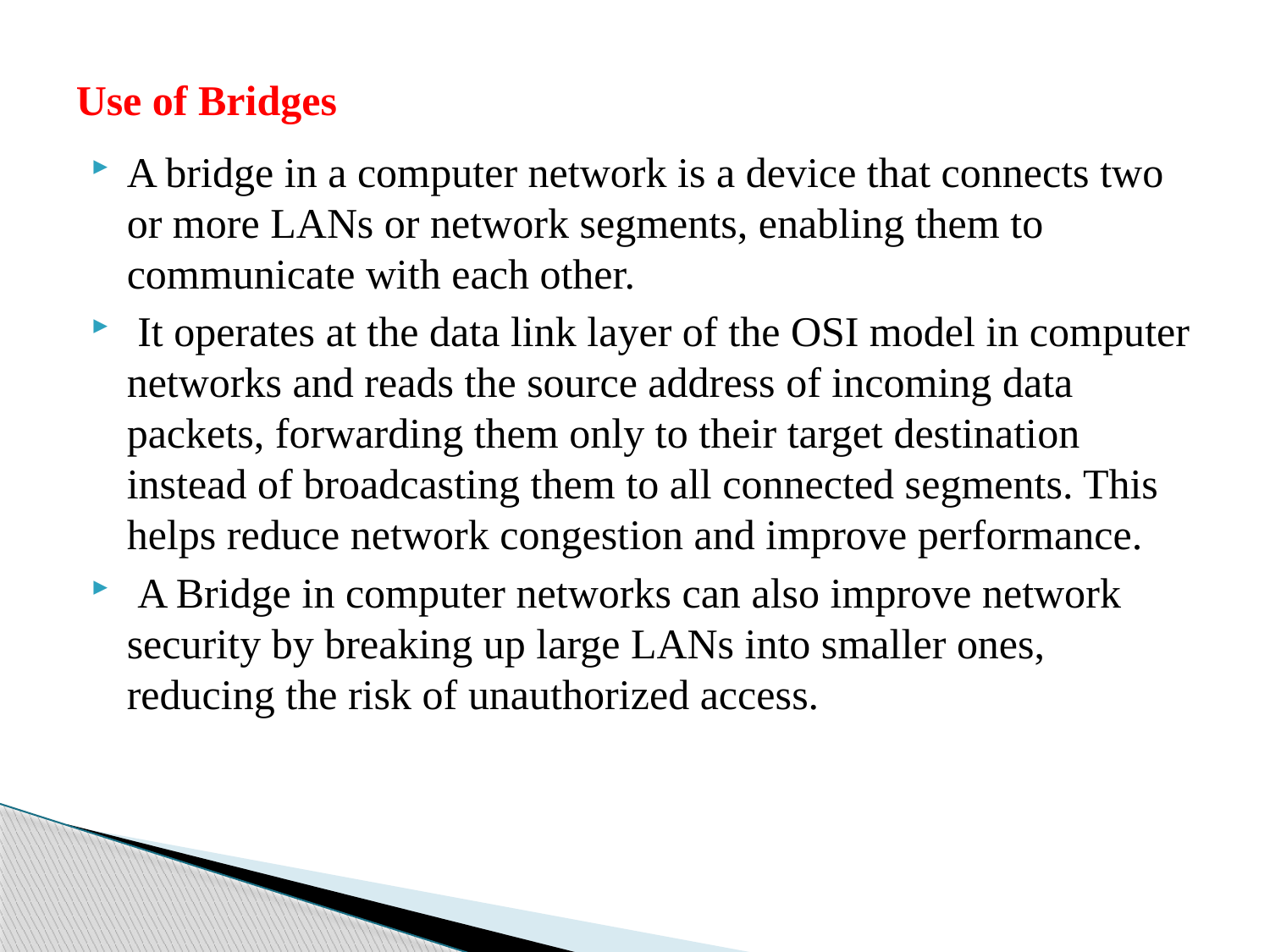

# Use of Bridges
A bridge in a computer network is a device that connects two or more LANs or network segments, enabling them to communicate with each other.
 It operates at the data link layer of the OSI model in computer networks and reads the source address of incoming data packets, forwarding them only to their target destination instead of broadcasting them to all connected segments. This helps reduce network congestion and improve performance.
 A Bridge in computer networks can also improve network security by breaking up large LANs into smaller ones, reducing the risk of unauthorized access.